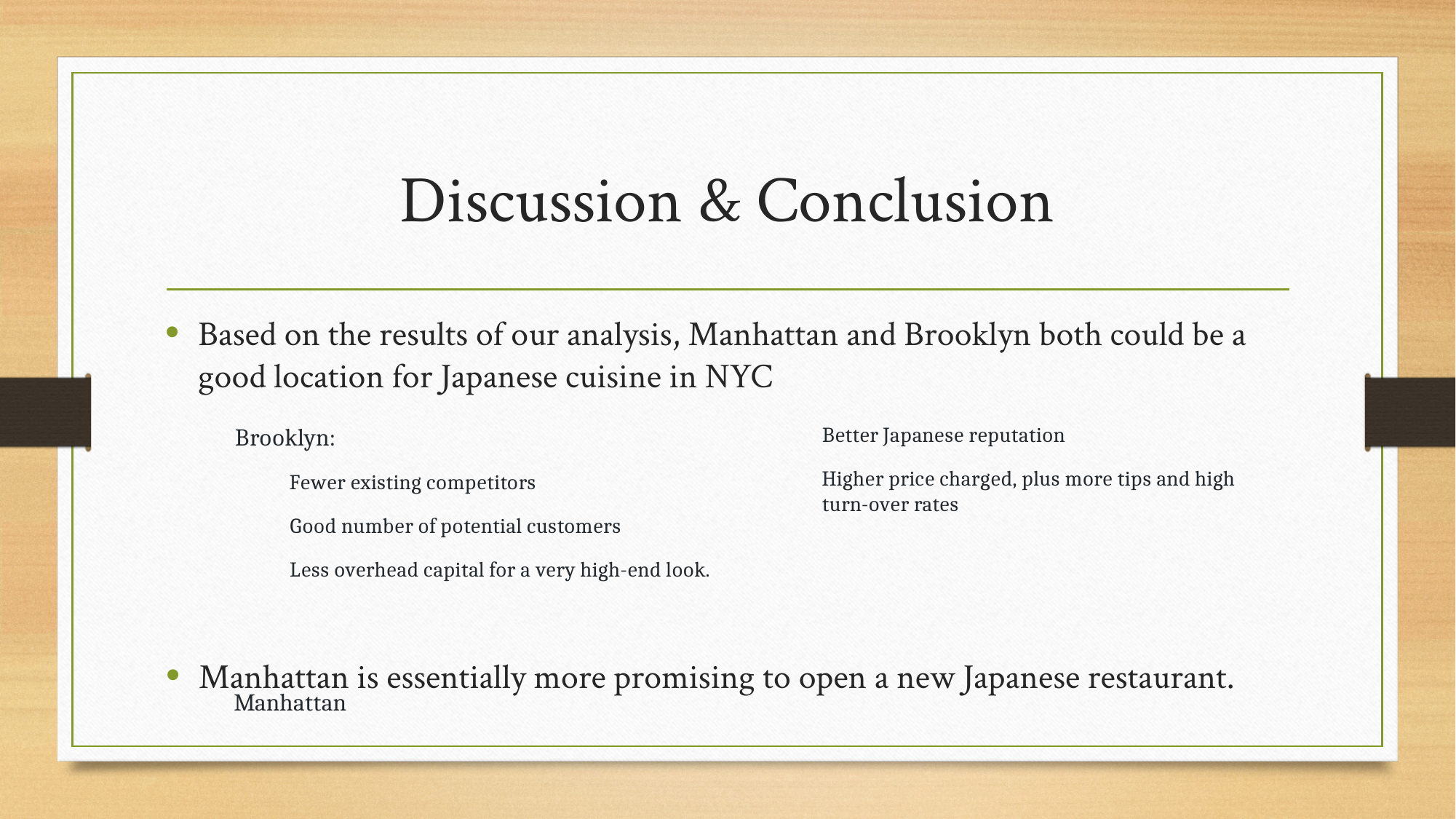

# Discussion & Conclusion
Based on the results of our analysis, Manhattan and Brooklyn both could be a good location for Japanese cuisine in NYC

Manhattan is essentially more promising to open a new Japanese restaurant.
Brooklyn:
Fewer existing competitors
Good number of potential customers
Less overhead capital for a very high-end look.

Manhattan
Better Japanese reputation
Higher price charged, plus more tips and high turn-over rates